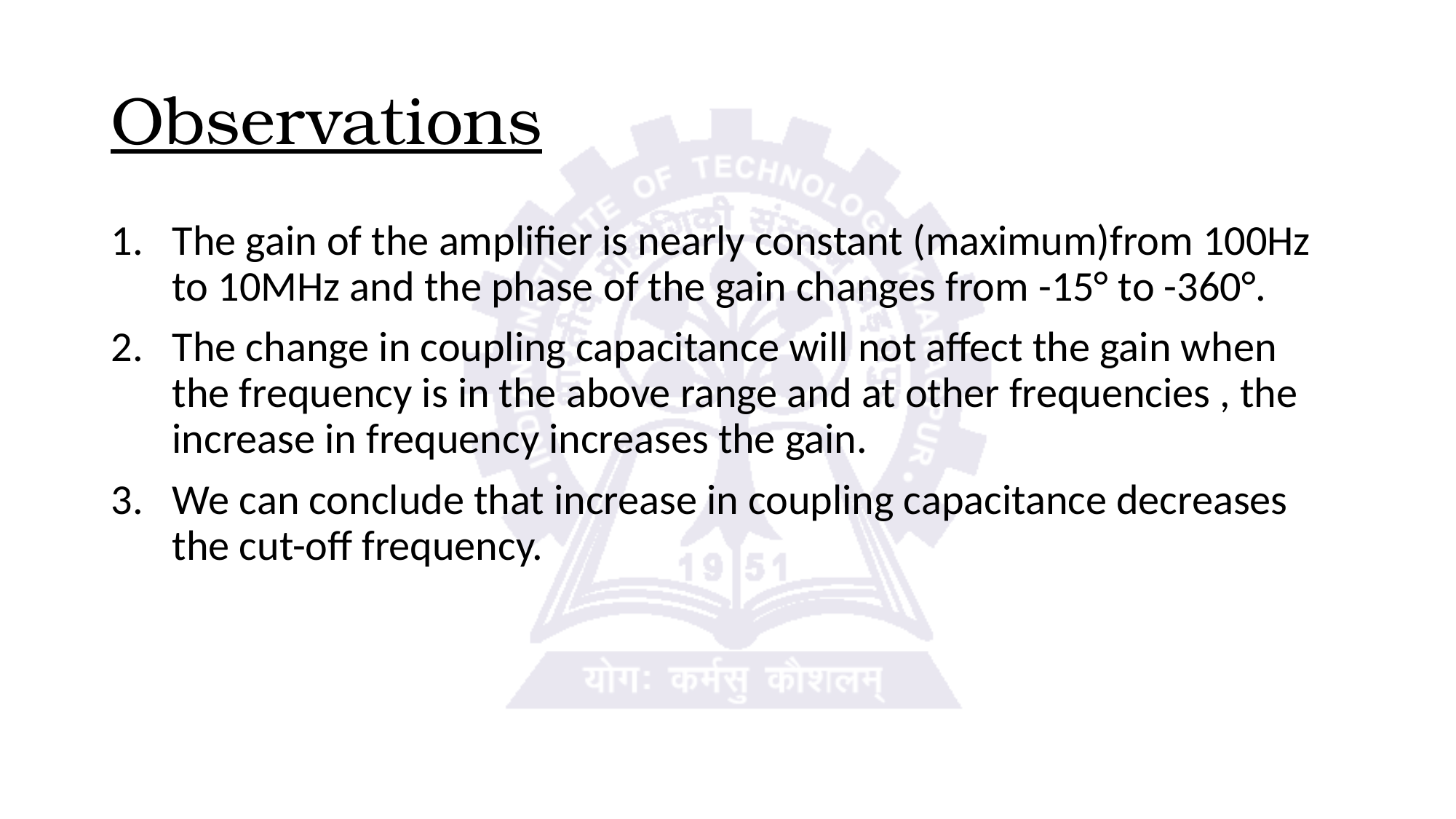

# Observations
The gain of the amplifier is nearly constant (maximum)from 100Hz to 10MHz and the phase of the gain changes from -15° to -360°.
The change in coupling capacitance will not affect the gain when the frequency is in the above range and at other frequencies , the increase in frequency increases the gain.
We can conclude that increase in coupling capacitance decreases the cut-off frequency.